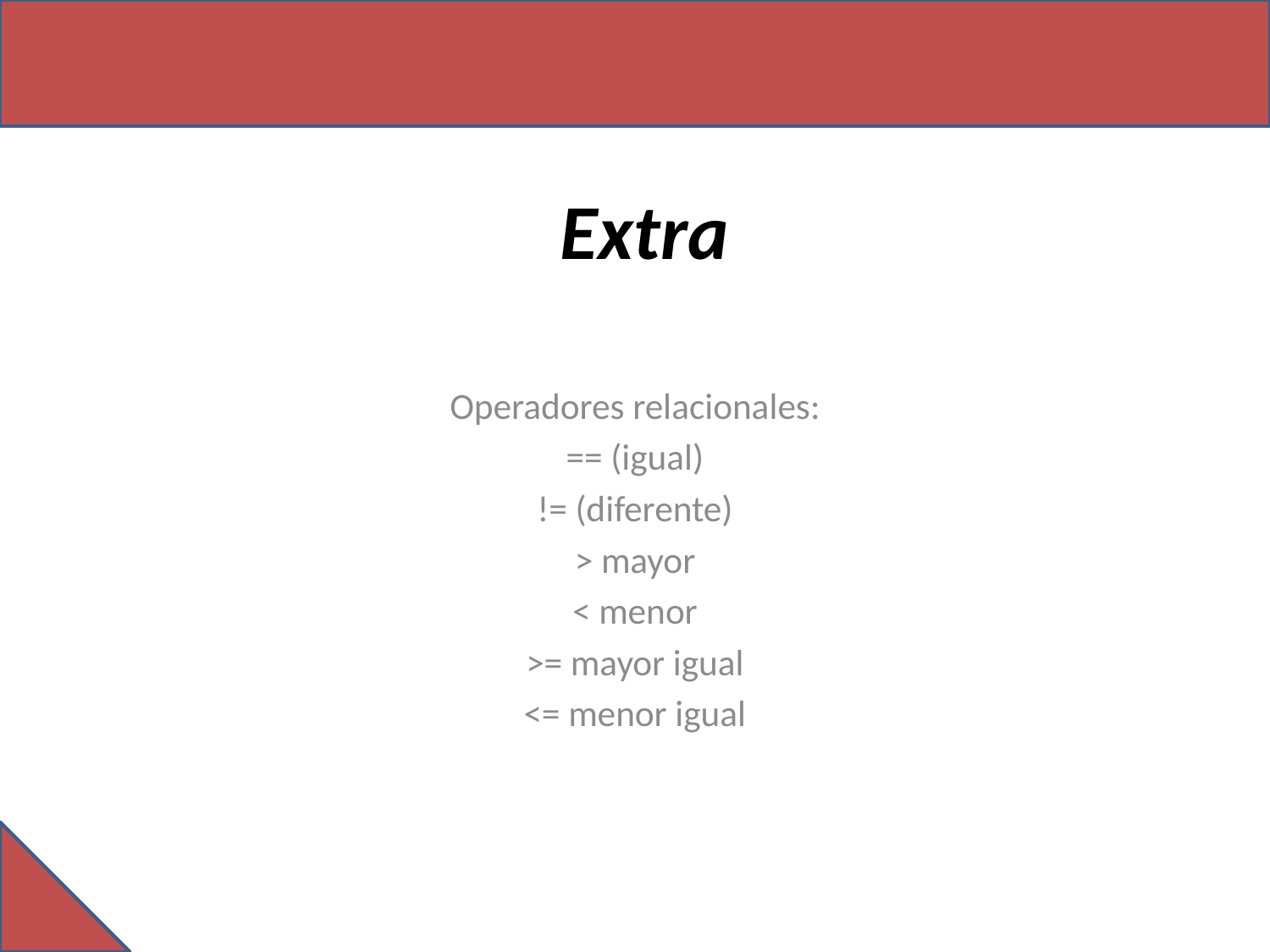

# Extra
Operadores relacionales:
== (igual)
!= (diferente)
> mayor
< menor
>= mayor igual
<= menor igual